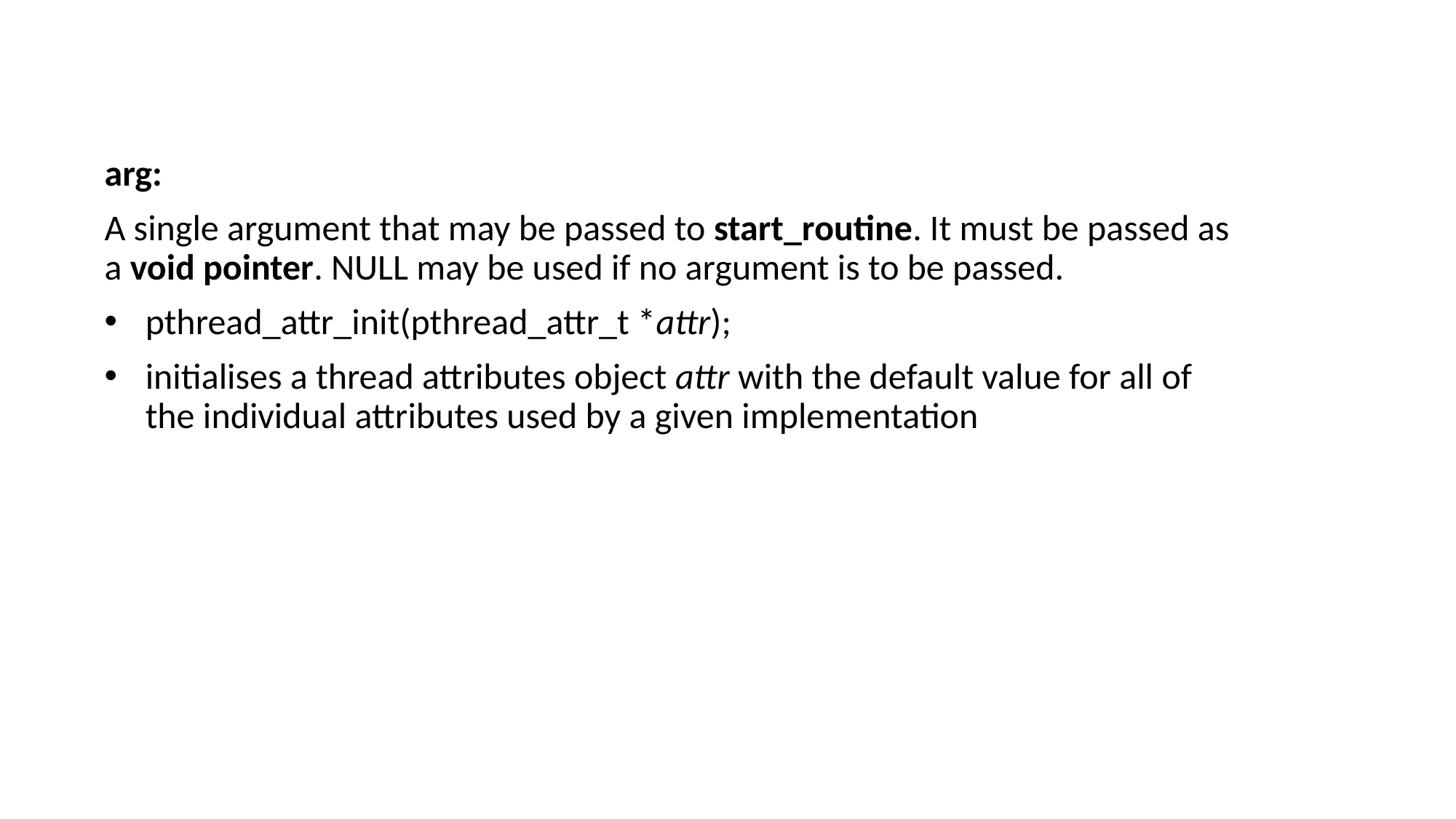

arg:
A single argument that may be passed to start_routine. It must be passed as a void pointer. NULL may be used if no argument is to be passed.
pthread_attr_init(pthread_attr_t *attr);
initialises a thread attributes object attr with the default value for all of the individual attributes used by a given implementation